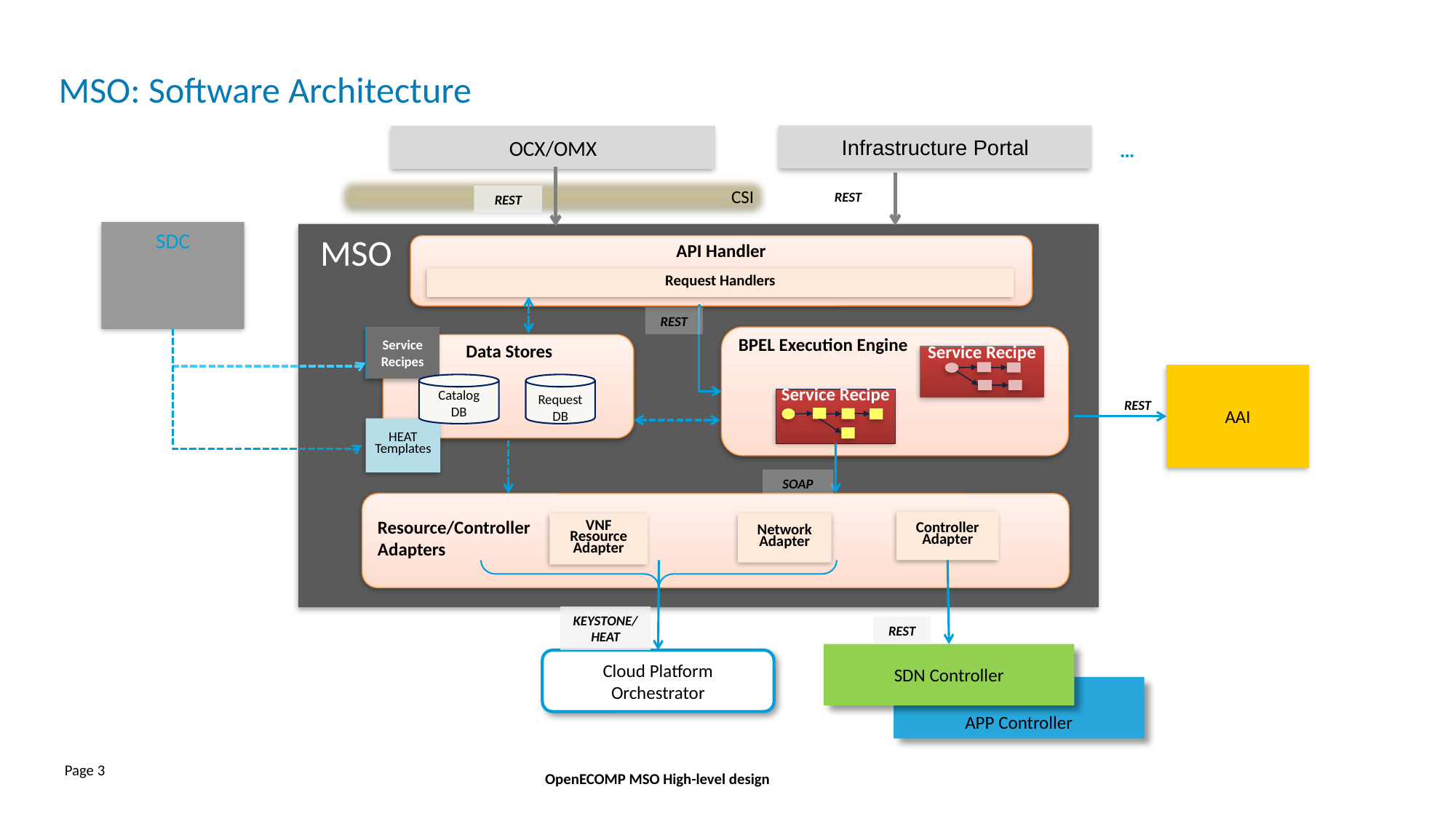

# MSO: Software Architecture
Infrastructure Portal
OCX/OMX
…
CSI
REST
REST
SDC
MSO
API Handler
Request Handlers

REST
Service
Recipes
BPEL Execution Engine
                Data Stores
Service Recipe

AAI
Request DB
Catalog
DB
Service Recipe

REST

HEAT Templates

SOAP
Resource/Controller
Adapters
Controller Adapter
VNF Resource Adapter
Network Adapter
KEYSTONE/ HEAT
REST
SDN Controller
Cloud Platform
Orchestrator
APP Controller
                                                                                   OpenECOMP MSO High-level design